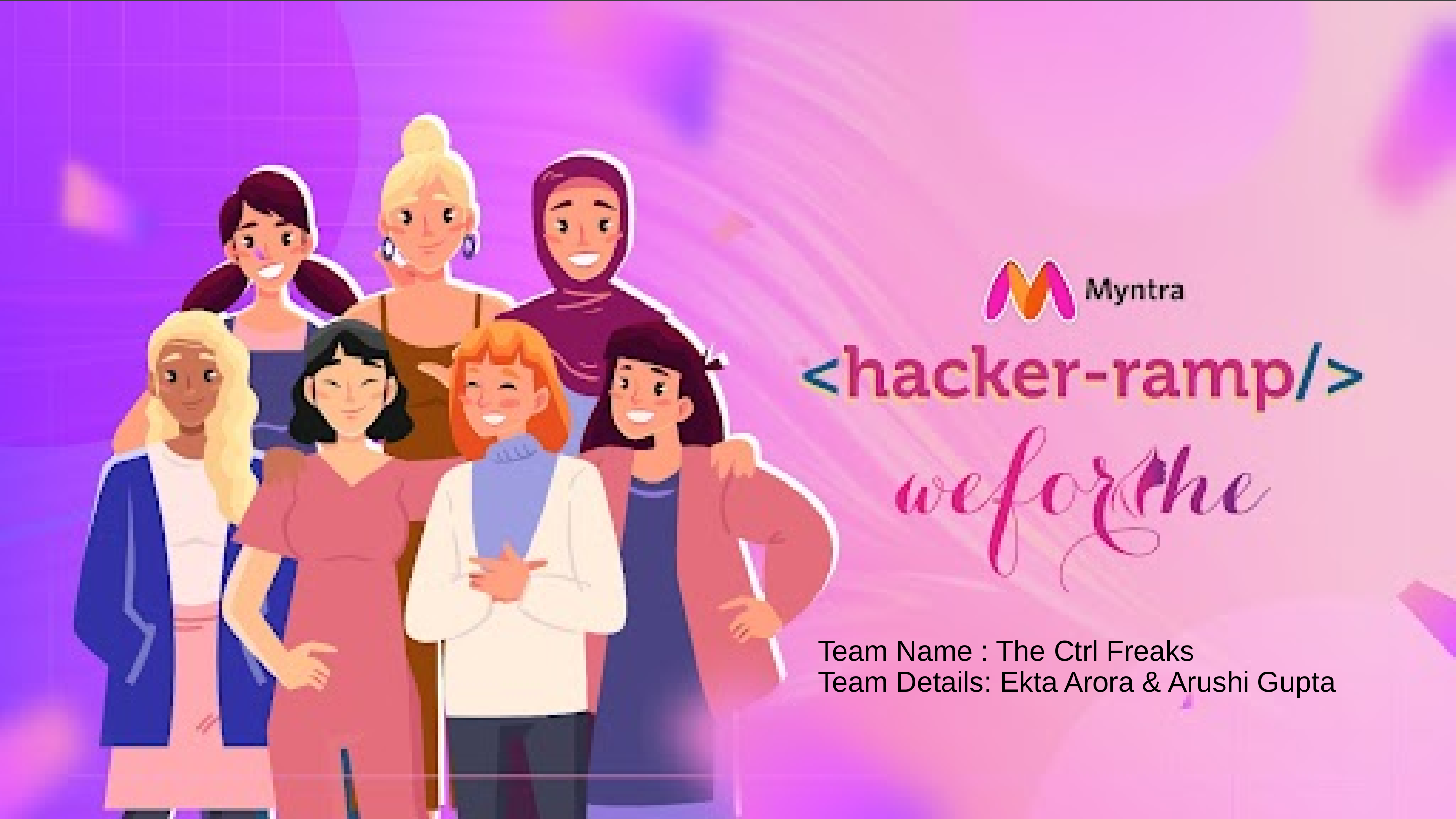

Team Name : The Ctrl Freaks
Team Details: Ekta Arora & Arushi Gupta